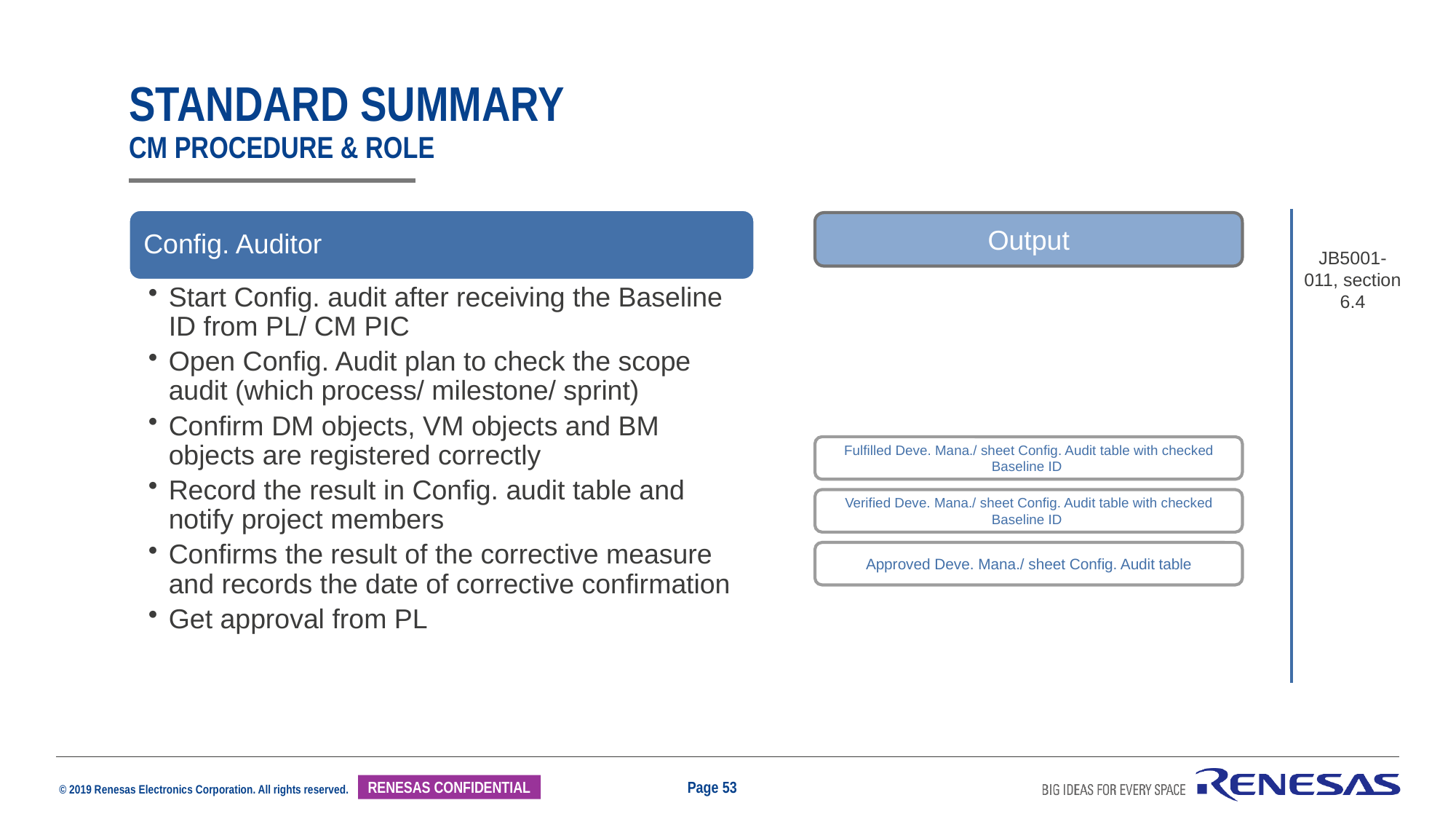

# standard summary cm procedure & Role
Config. Auditor
Start Config. audit after receiving the Baseline ID from PL/ CM PIC
Open Config. Audit plan to check the scope audit (which process/ milestone/ sprint)
Confirm DM objects, VM objects and BM objects are registered correctly
Record the result in Config. audit table and notify project members
Confirms the result of the corrective measure and records the date of corrective confirmation
Get approval from PL
Output
JB5001-011, section 6.4
Fulfilled Deve. Mana./ sheet Config. Audit table with checked Baseline ID
Verified Deve. Mana./ sheet Config. Audit table with checked Baseline ID
Approved Deve. Mana./ sheet Config. Audit table
Page 53